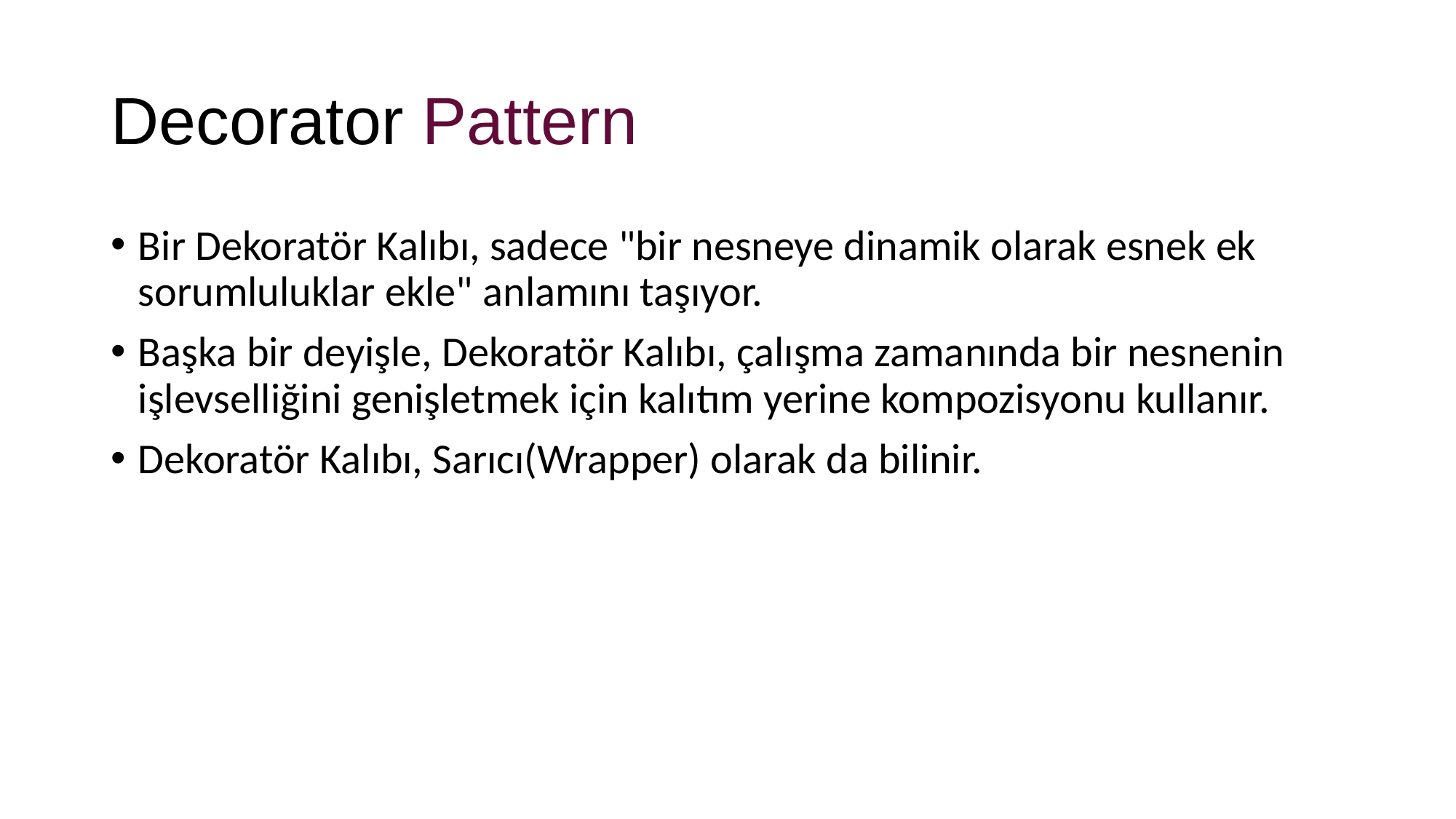

# Decorator Pattern
Bir Dekoratör Kalıbı, sadece "bir nesneye dinamik olarak esnek ek sorumluluklar ekle" anlamını taşıyor.
Başka bir deyişle, Dekoratör Kalıbı, çalışma zamanında bir nesnenin işlevselliğini genişletmek için kalıtım yerine kompozisyonu kullanır.
Dekoratör Kalıbı, Sarıcı(Wrapper) olarak da bilinir.